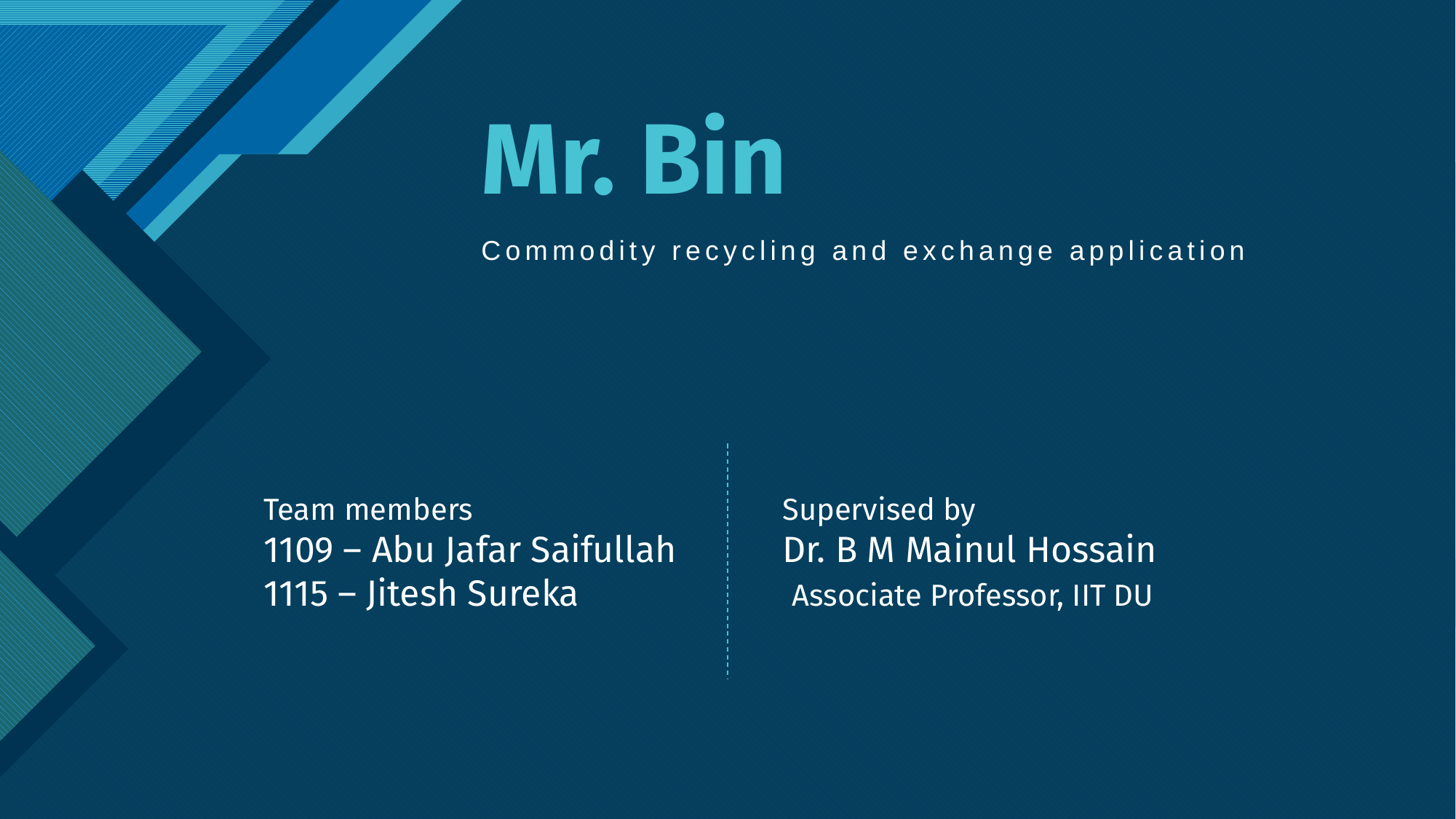

# Mr. Bin
Commodity recycling and exchange application
Team members
1109 – Abu Jafar Saifullah
1115 – Jitesh Sureka
Supervised by
Dr. B M Mainul Hossain
 Associate Professor, IIT DU